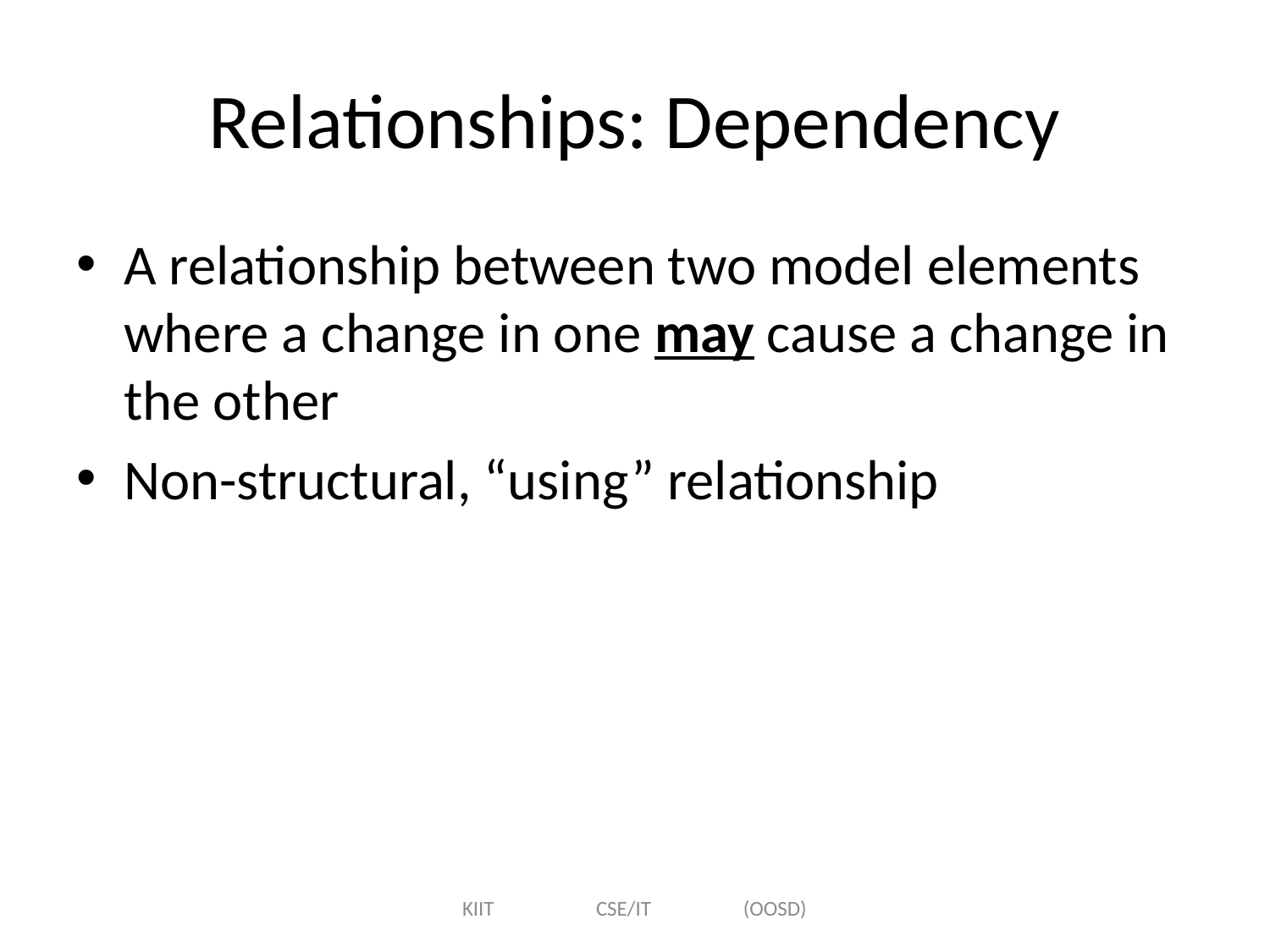

# Relationships: Dependency
A relationship between two model elements where a change in one may cause a change in the other
Non-structural, “using” relationship

KIIT                     CSE/IT                   (OOSD)
52